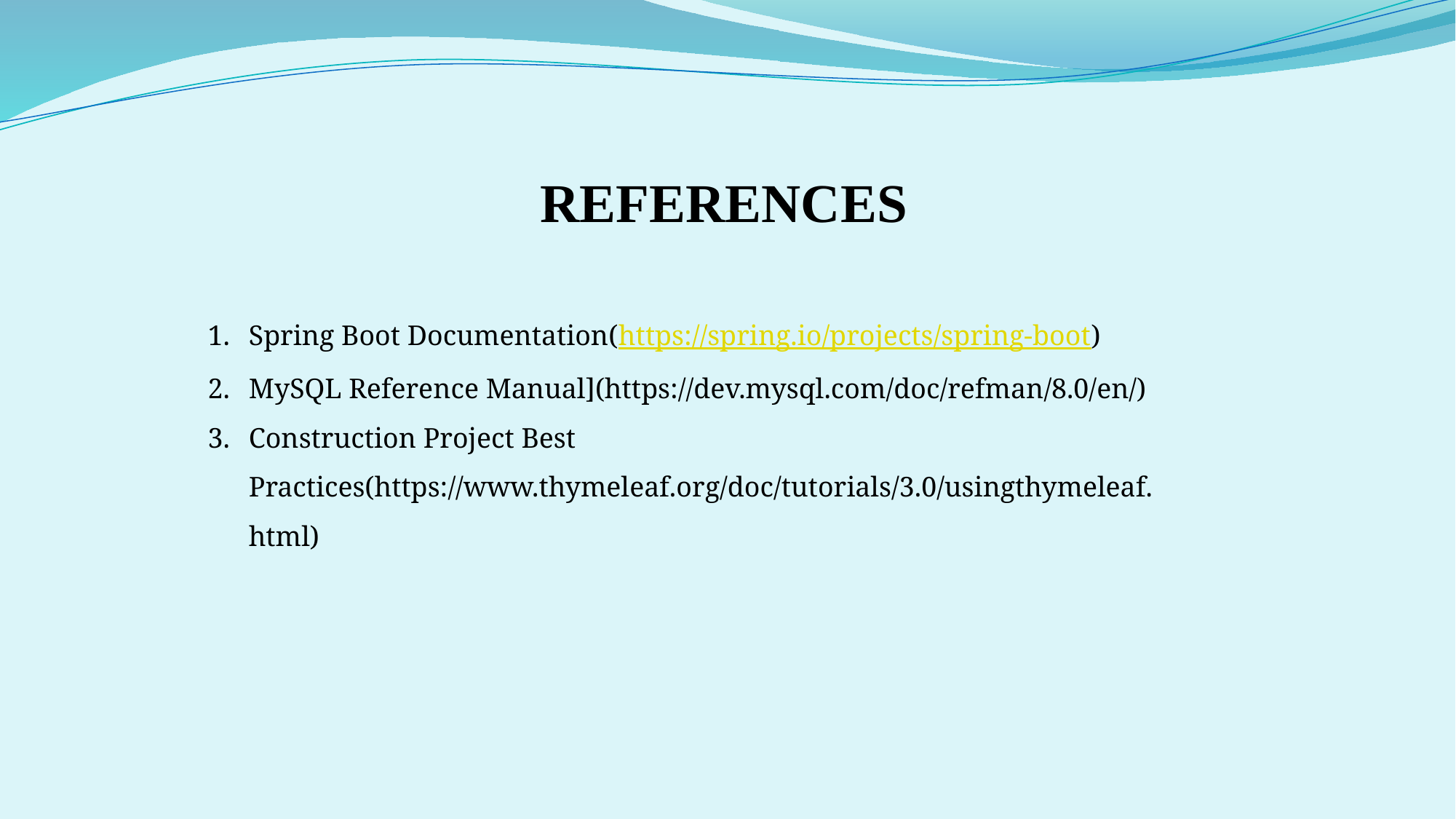

REFERENCES
Spring Boot Documentation(https://spring.io/projects/spring-boot)
MySQL Reference Manual](https://dev.mysql.com/doc/refman/8.0/en/)
Construction Project Best Practices(https://www.thymeleaf.org/doc/tutorials/3.0/usingthymeleaf.html)